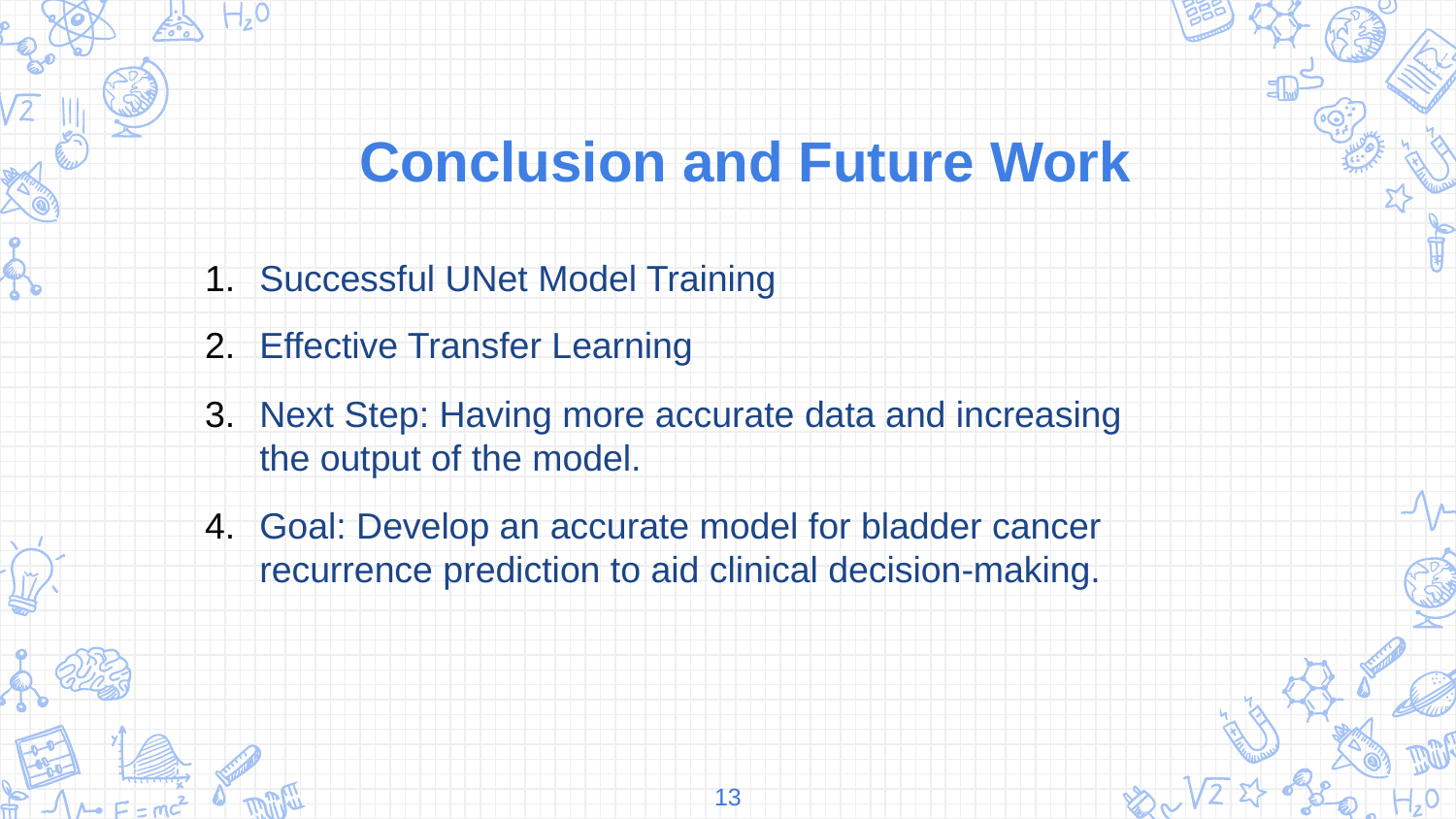

Conclusion and Future Work
Successful UNet Model Training

Effective Transfer Learning

Next Step: Having more accurate data and increasing the output of the model.

Goal: Develop an accurate model for bladder cancer recurrence prediction to aid clinical decision-making.
13